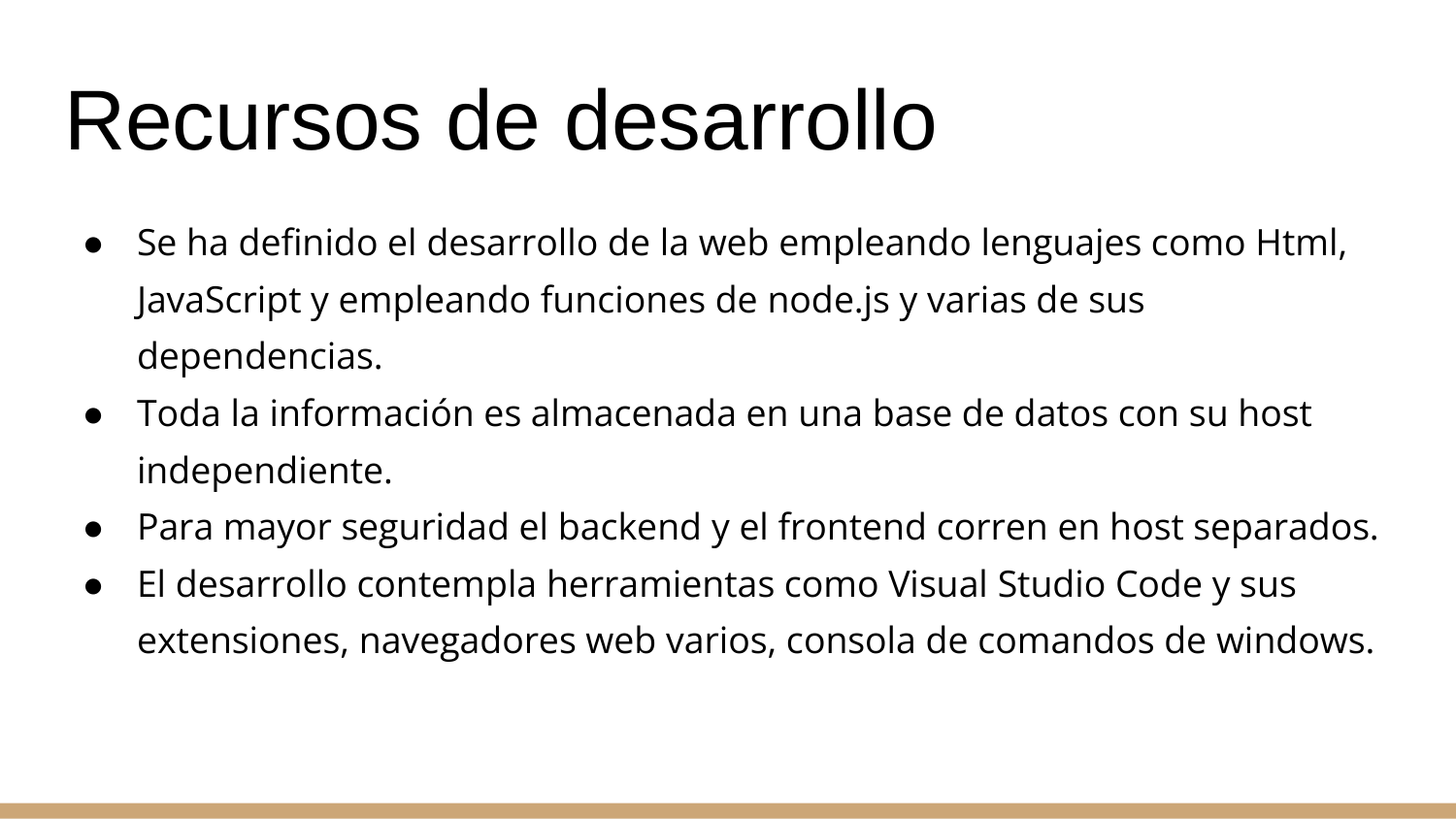

# Recursos de desarrollo
Se ha definido el desarrollo de la web empleando lenguajes como Html, JavaScript y empleando funciones de node.js y varias de sus dependencias.
Toda la información es almacenada en una base de datos con su host independiente.
Para mayor seguridad el backend y el frontend corren en host separados.
El desarrollo contempla herramientas como Visual Studio Code y sus extensiones, navegadores web varios, consola de comandos de windows.